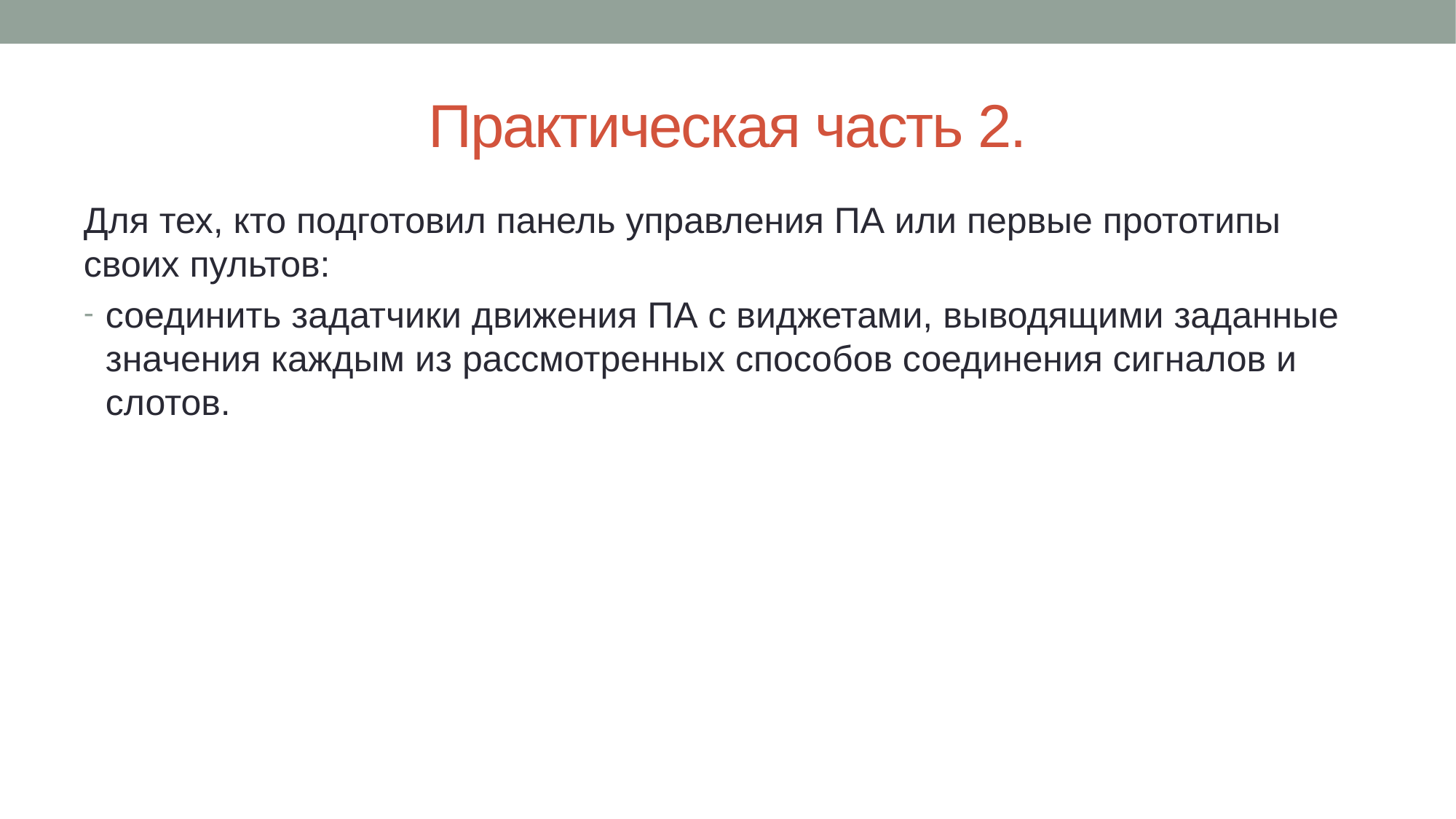

# Практическая часть 2.
Для тех, кто подготовил панель управления ПА или первые прототипы своих пультов:
соединить задатчики движения ПА с виджетами, выводящими заданные значения каждым из рассмотренных способов соединения сигналов и слотов.